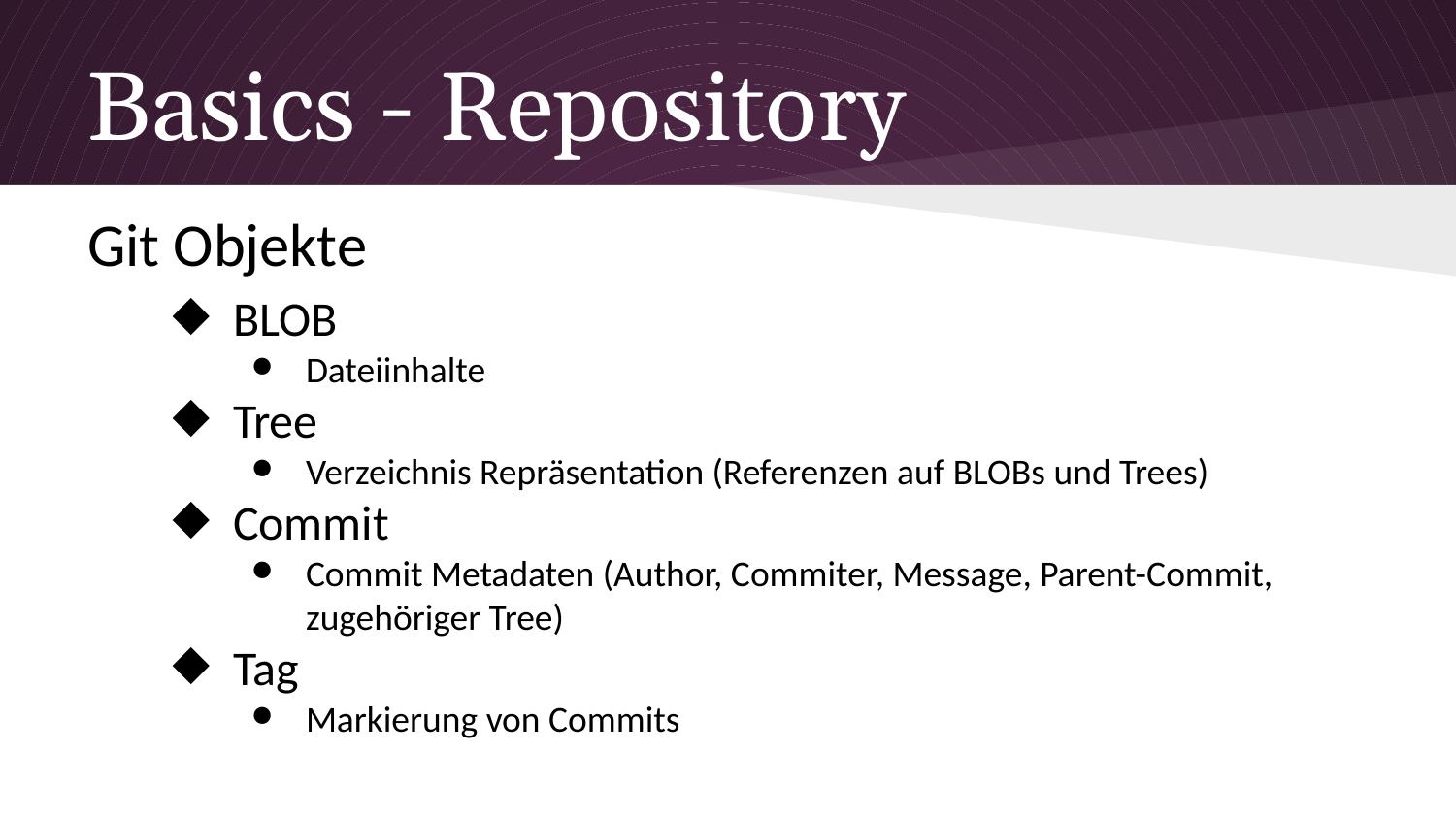

# Basics - Repository
Git Objekte
BLOB
Dateiinhalte
Tree
Verzeichnis Repräsentation (Referenzen auf BLOBs und Trees)
Commit
Commit Metadaten (Author, Commiter, Message, Parent-Commit, zugehöriger Tree)
Tag
Markierung von Commits